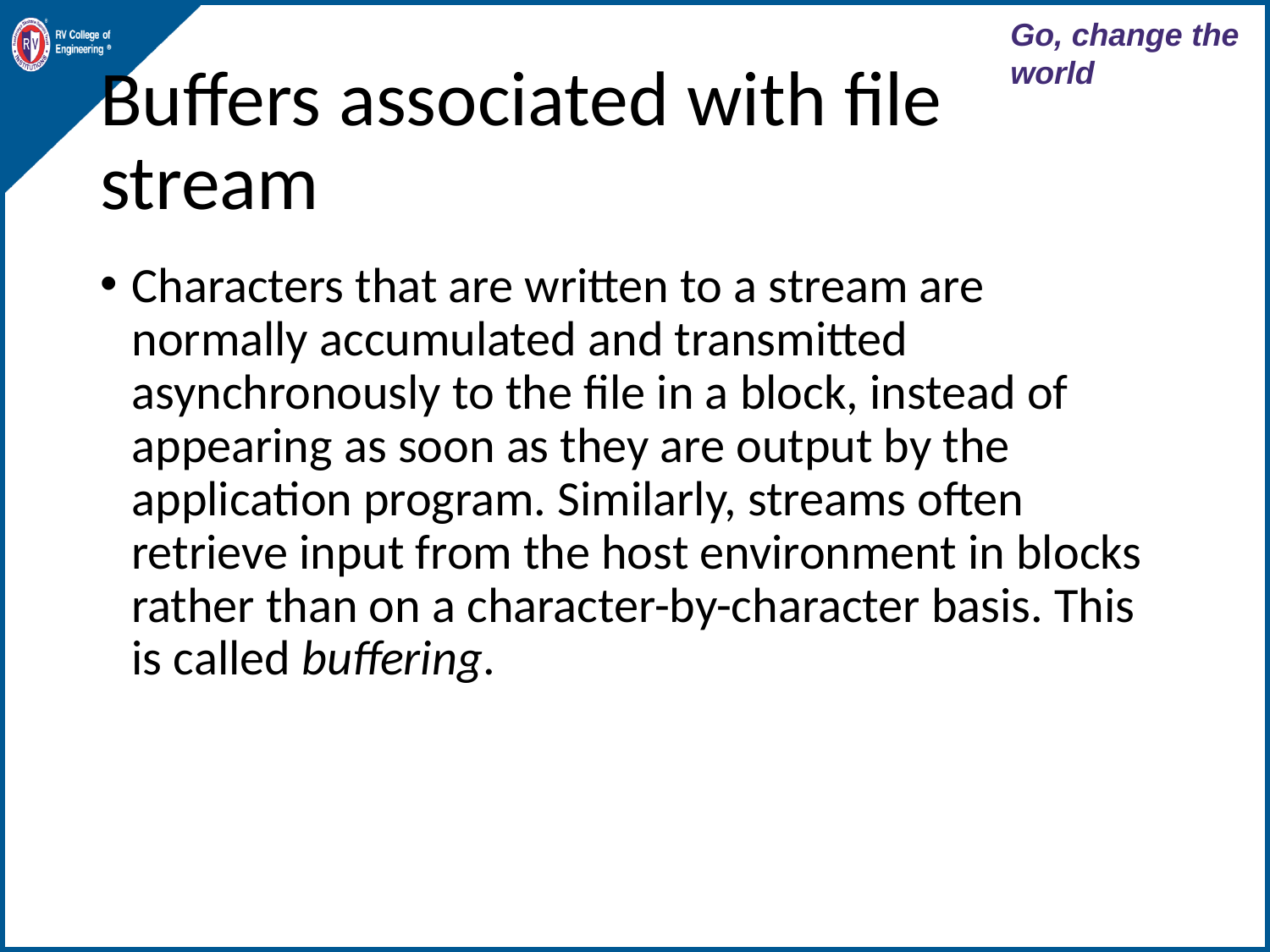

# Buffers associated with file stream
Characters that are written to a stream are normally accumulated and transmitted asynchronously to the file in a block, instead of appearing as soon as they are output by the application program. Similarly, streams often retrieve input from the host environment in blocks rather than on a character-by-character basis. This is called buffering.